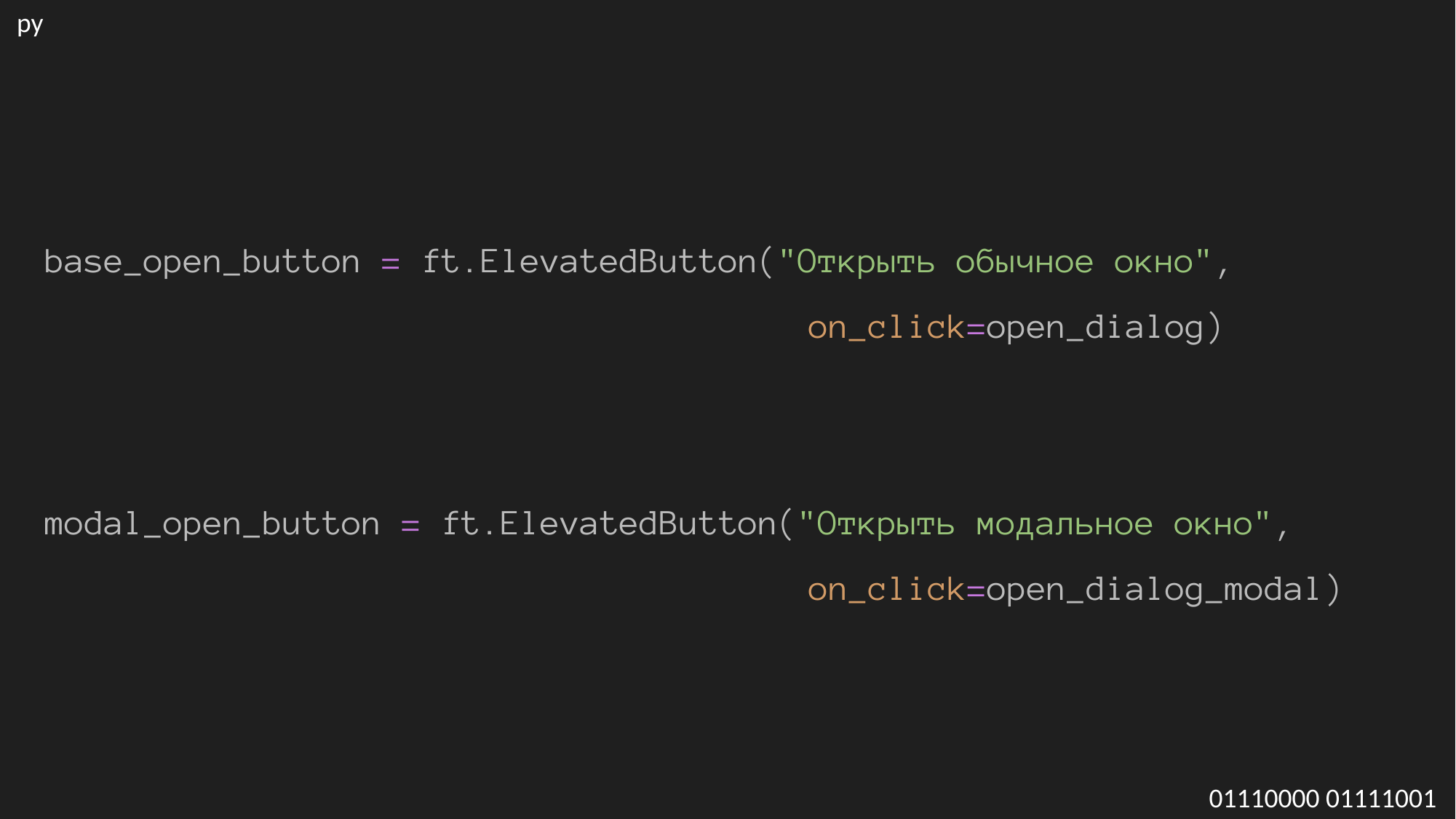

py
base_open_button = ft.ElevatedButton("Открыть обычное окно", 								on_click=open_dialog)

modal_open_button = ft.ElevatedButton("Открыть модальное окно", 								on_click=open_dialog_modal)
01110000 01111001